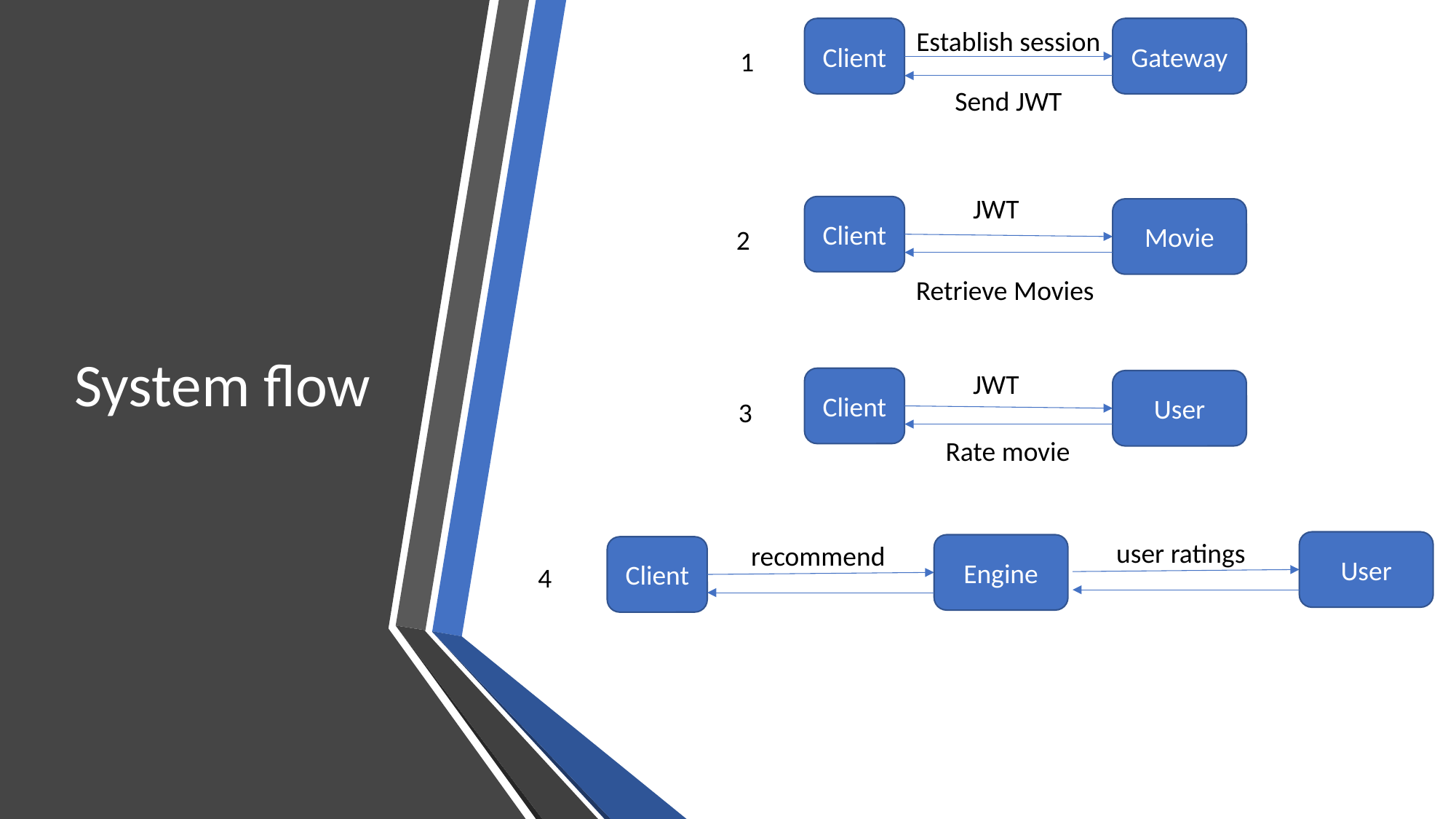

Client
Establish session
Gateway
1
Send JWT
# System flow
JWT
Client
Movie
2
Retrieve Movies
JWT
Client
User
3
Rate movie
user ratings
User
recommend
Engine
Client
4